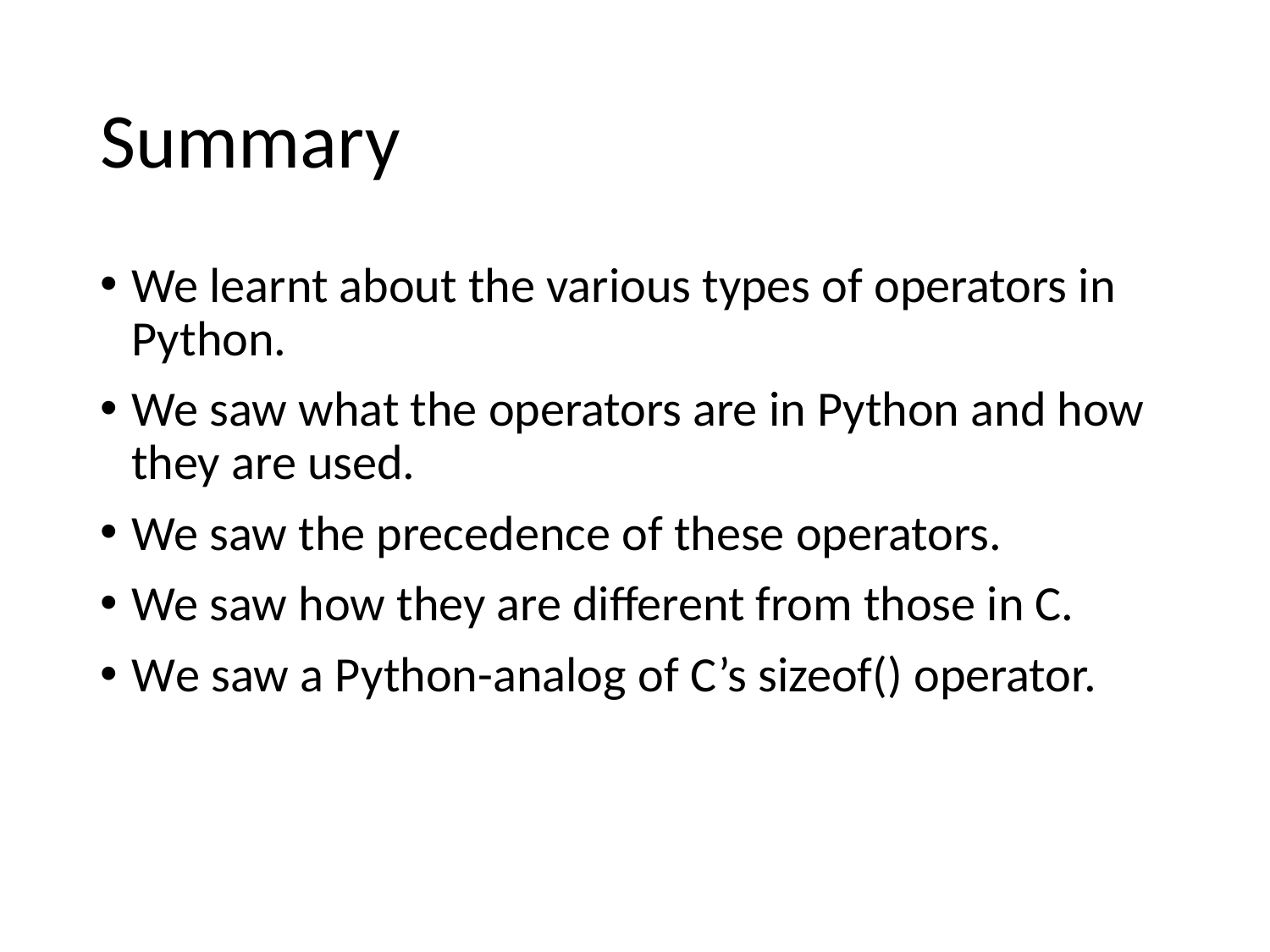

# Summary
We learnt about the various types of operators in Python.
We saw what the operators are in Python and how they are used.
We saw the precedence of these operators.
We saw how they are different from those in C.
We saw a Python-analog of C’s sizeof() operator.